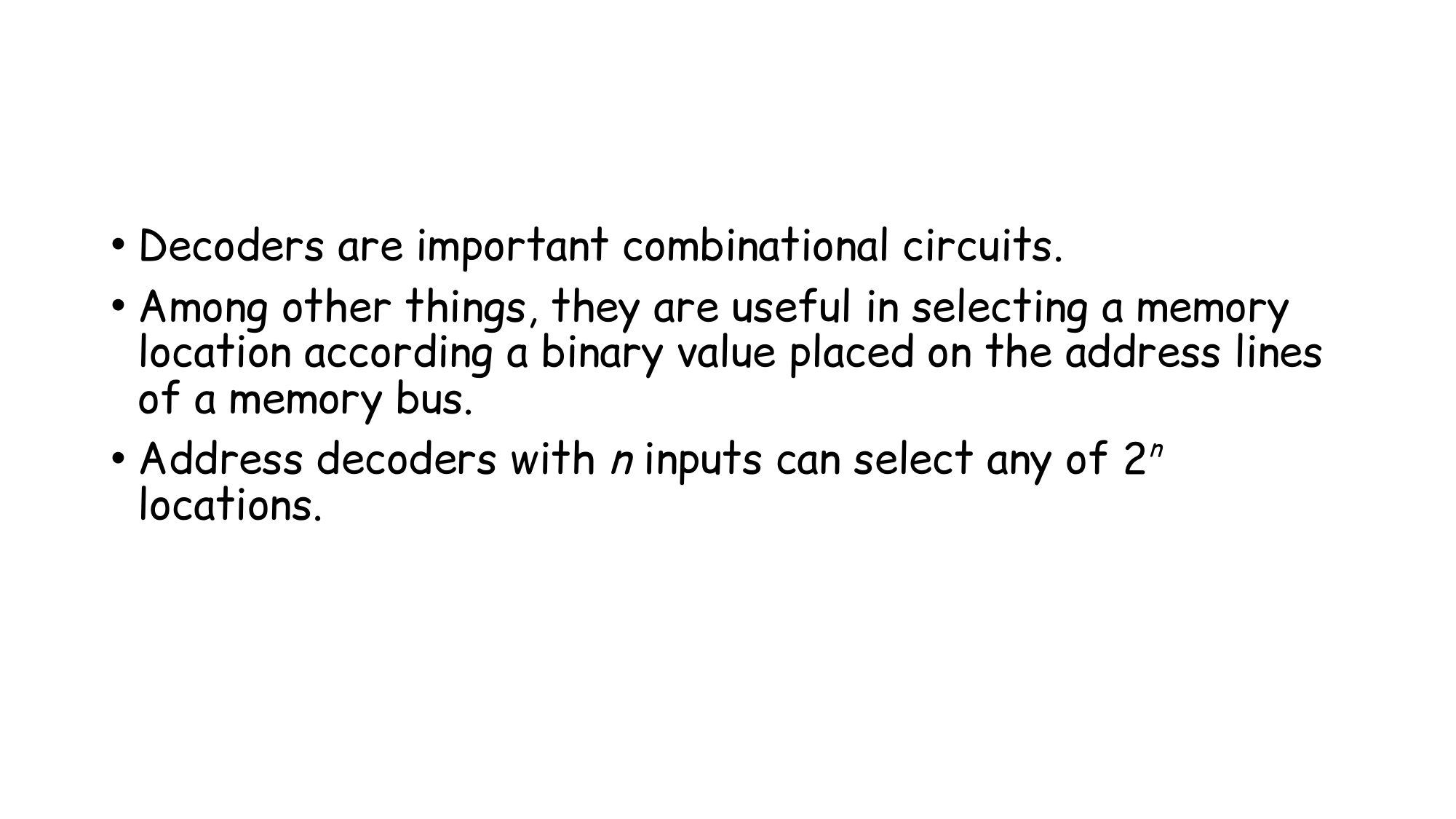

#
Decoders are important combinational circuits.
Among other things, they are useful in selecting a memory location according a binary value placed on the address lines of a memory bus.
Address decoders with n inputs can select any of 2n locations.